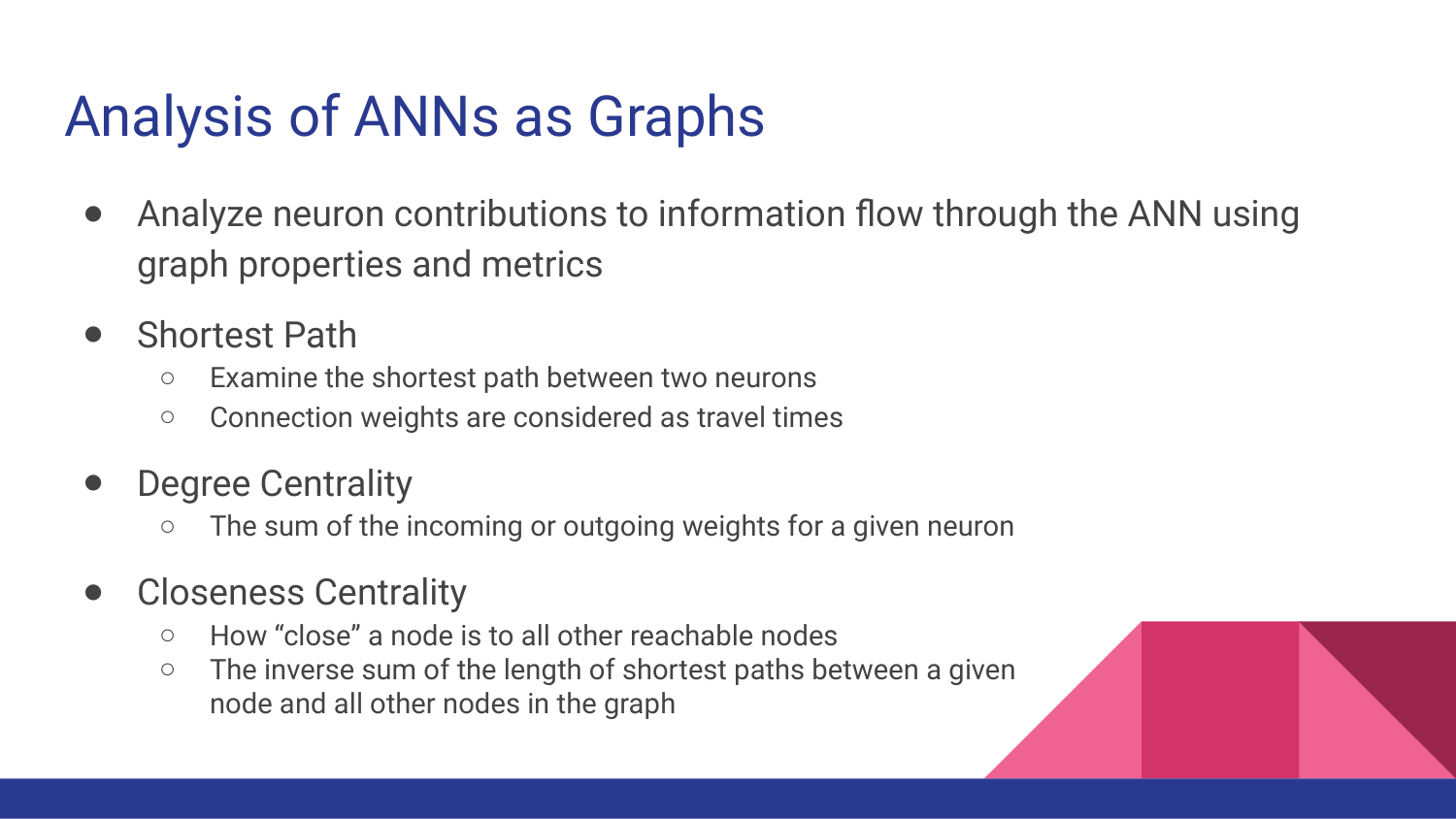

# Analysis of ANNs as Graphs
Analyze neuron contributions to information flow through the ANN using graph properties and metrics
Shortest Path
Examine the shortest path between two neurons
Connection weights are considered as travel times
Degree Centrality
The sum of the incoming or outgoing weights for a given neuron
Closeness Centrality
How “close” a node is to all other reachable nodes
The inverse sum of the length of shortest paths between a given
node and all other nodes in the graph